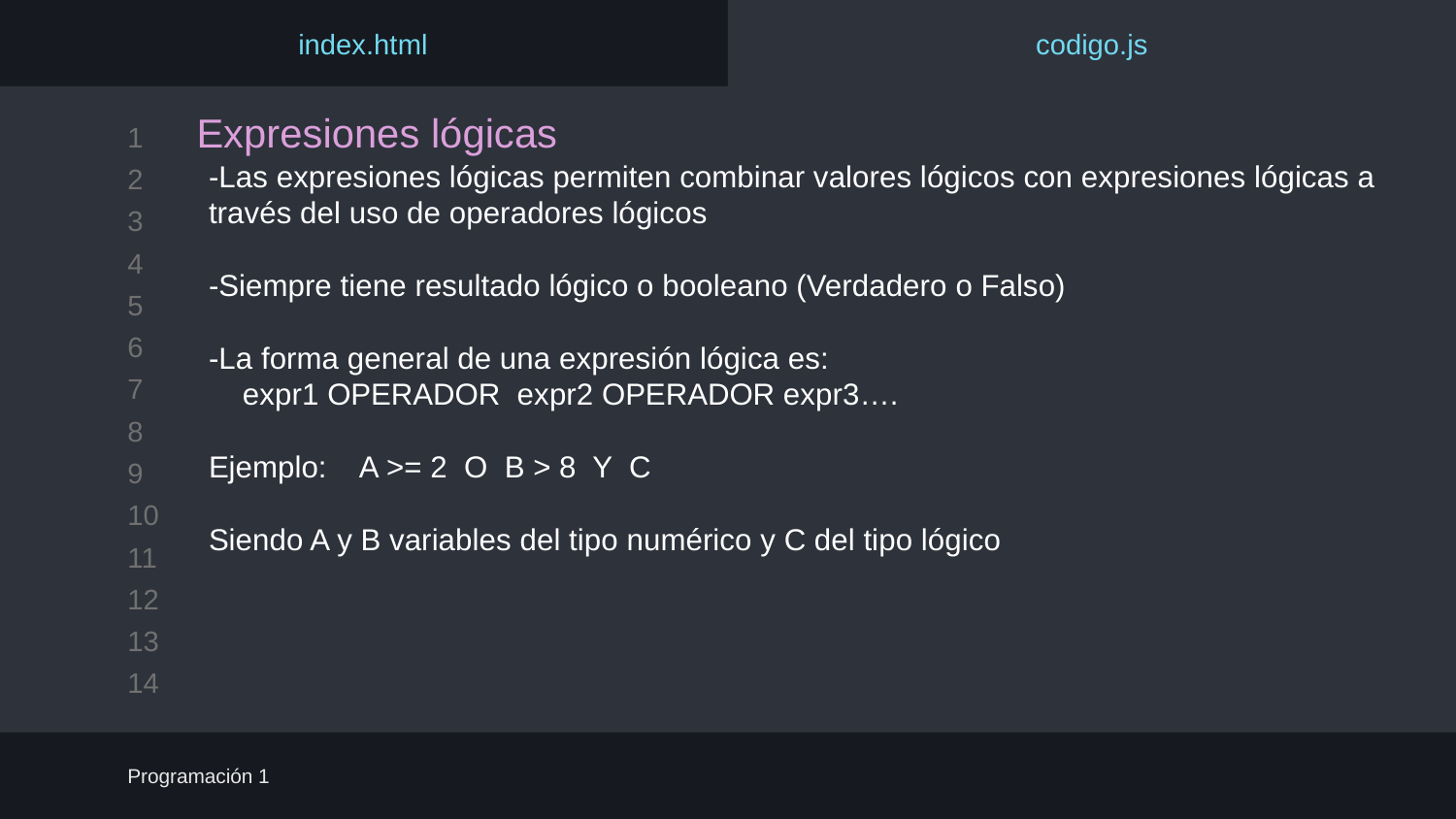

index.html
codigo.js
# Expresiones lógicas
-Las expresiones lógicas permiten combinar valores lógicos con expresiones lógicas a través del uso de operadores lógicos

-Siempre tiene resultado lógico o booleano (Verdadero o Falso)

-La forma general de una expresión lógica es:
    expr1 OPERADOR  expr2 OPERADOR expr3….

Ejemplo:    A >= 2  O  B > 8  Y  C

Siendo A y B variables del tipo numérico y C del tipo lógico

Programación 1